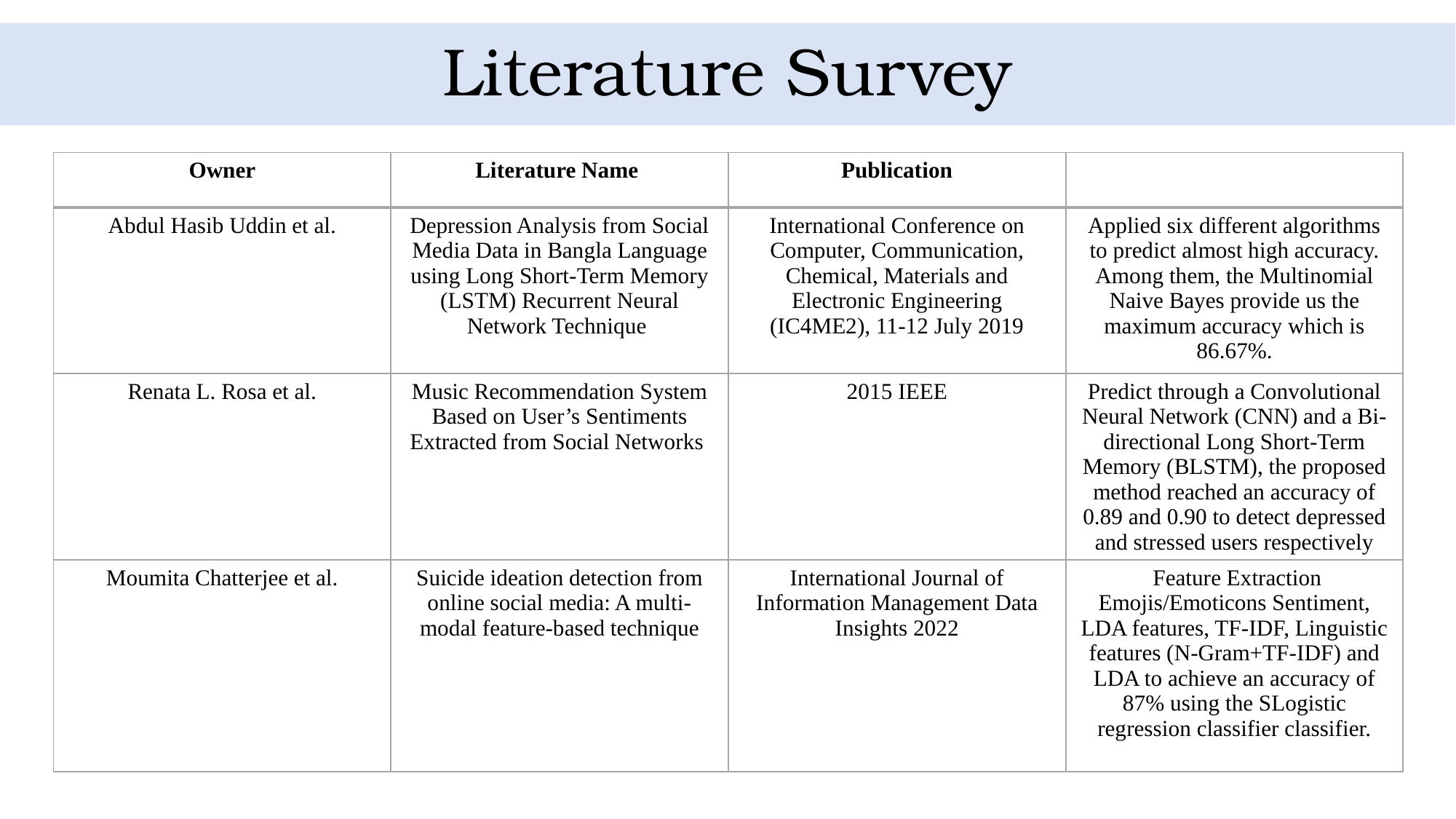

# Literature Survey
| Owner | Literature Name | Publication |  |
| --- | --- | --- | --- |
| Abdul Hasib Uddin et al. | Depression Analysis from Social Media Data in Bangla Language using Long Short-Term Memory (LSTM) Recurrent Neural Network Technique | International Conference on Computer, Communication, Chemical, Materials and Electronic Engineering (IC4ME2), 11-12 July 2019 | Applied six different algorithms to predict almost high accuracy. Among them, the Multinomial Naive Bayes provide us the maximum accuracy which is 86.67%. |
| Renata L. Rosa et al. | Music Recommendation System Based on User’s Sentiments Extracted from Social Networks | 2015 IEEE | Predict through a Convolutional Neural Network (CNN) and a Bi-directional Long Short-Term Memory (BLSTM), the proposed method reached an accuracy of 0.89 and 0.90 to detect depressed and stressed users respectively |
| Moumita Chatterjee et al. | Suicide ideation detection from online social media: A multi-modal feature-based technique | International Journal of Information Management Data Insights 2022 | Feature Extraction Emojis/Emoticons Sentiment, LDA features, TF-IDF, Linguistic features (N-Gram+TF-IDF) and LDA to achieve an accuracy of 87% using the SLogistic regression classifier classifier. |